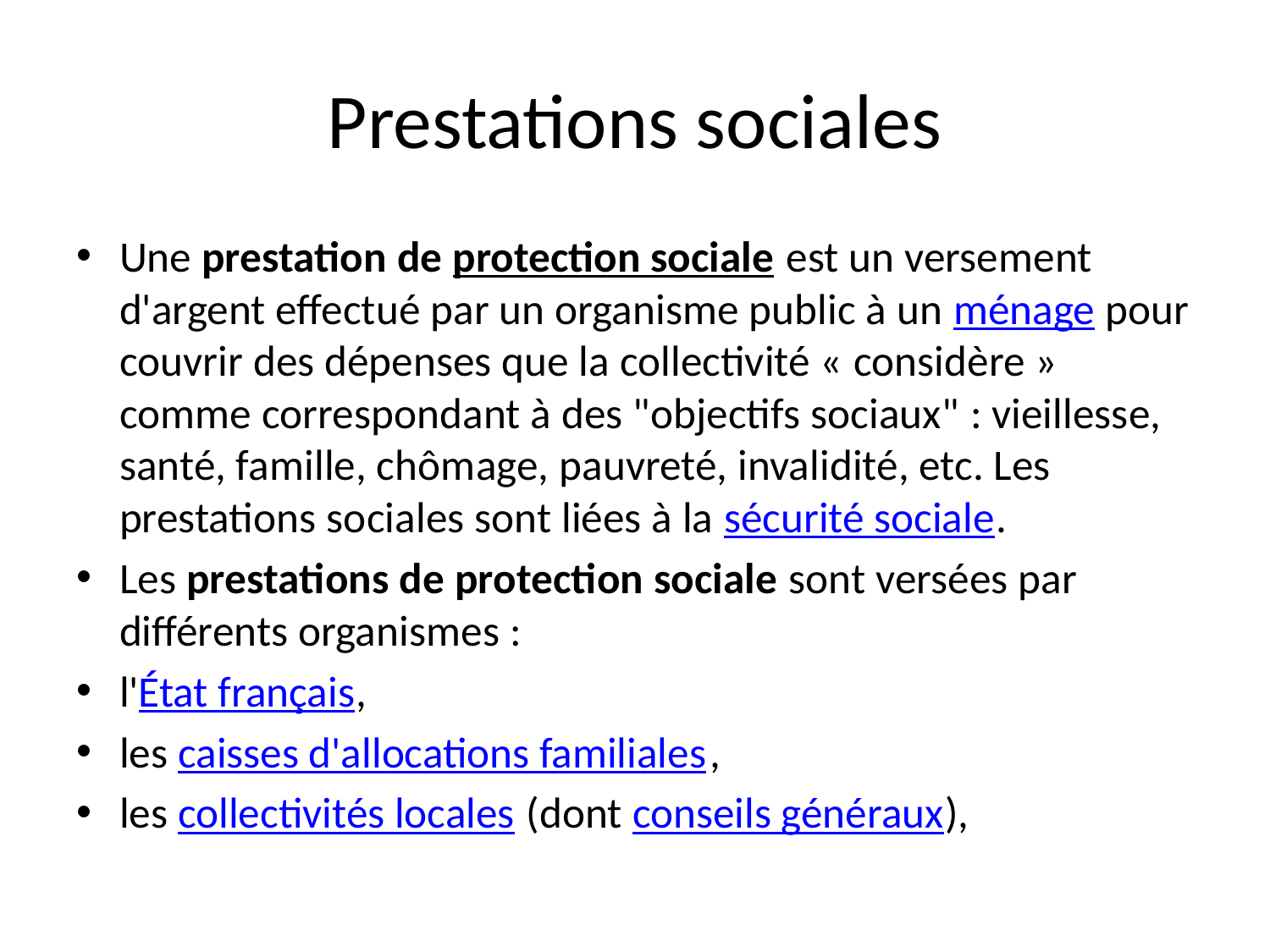

# Prestations sociales
Une prestation de protection sociale est un versement d'argent effectué par un organisme public à un ménage pour couvrir des dépenses que la collectivité « considère » comme correspondant à des "objectifs sociaux" : vieillesse, santé, famille, chômage, pauvreté, invalidité, etc. Les prestations sociales sont liées à la sécurité sociale.
Les prestations de protection sociale sont versées par différents organismes :
l'État français,
les caisses d'allocations familiales,
les collectivités locales (dont conseils généraux),